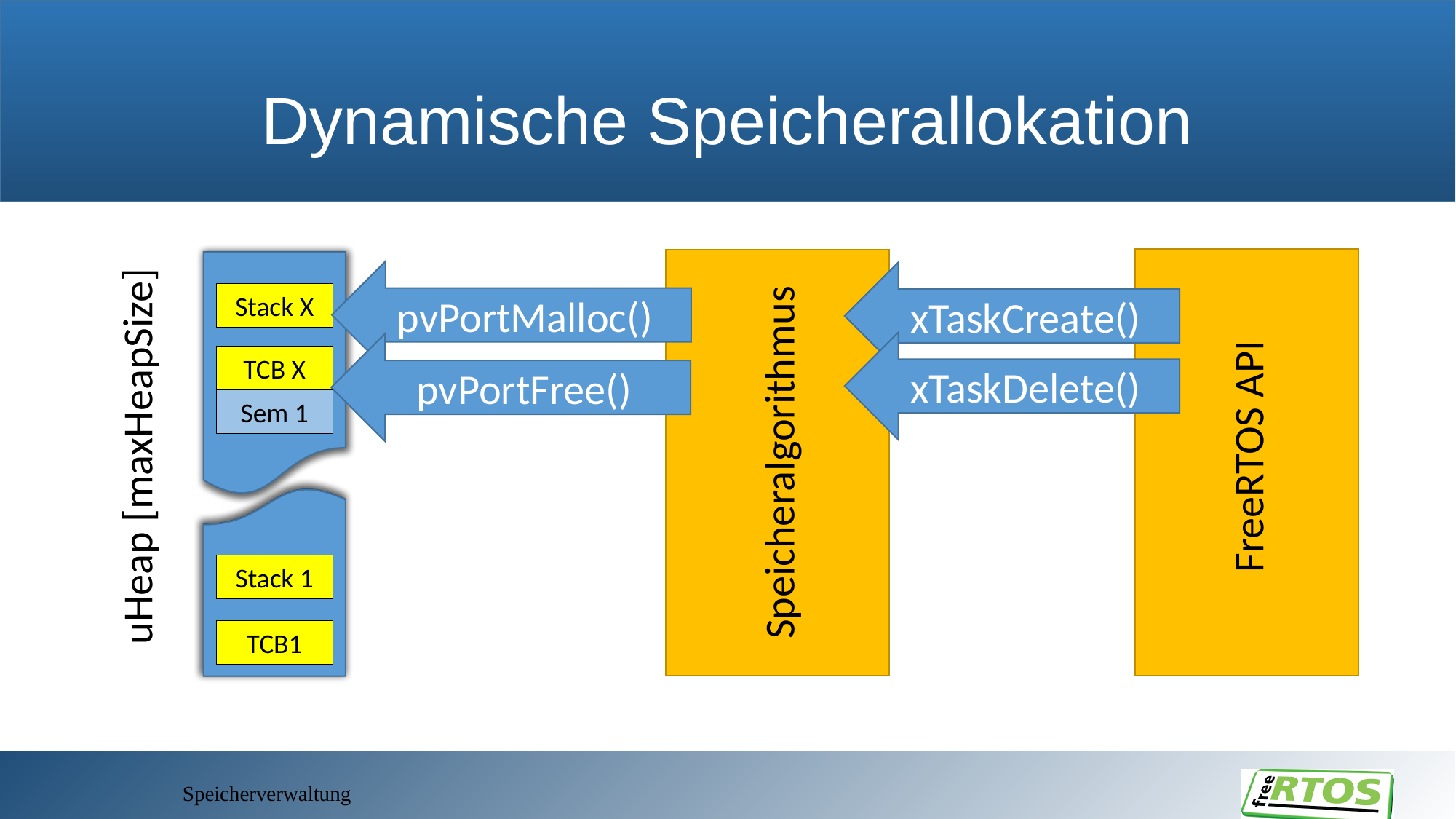

# Dynamische Speicherallokation

Sem 1

Stack 1
TCB1

Stack X
TCB X
Sem 1

TCB1
pvPortMalloc()
xTaskCreate()
xTaskDelete()
pvPortFree()
FreeRTOS API
uHeap [maxHeapSize]
Speicheralgorithmus
Stack 1
Speicherverwaltung